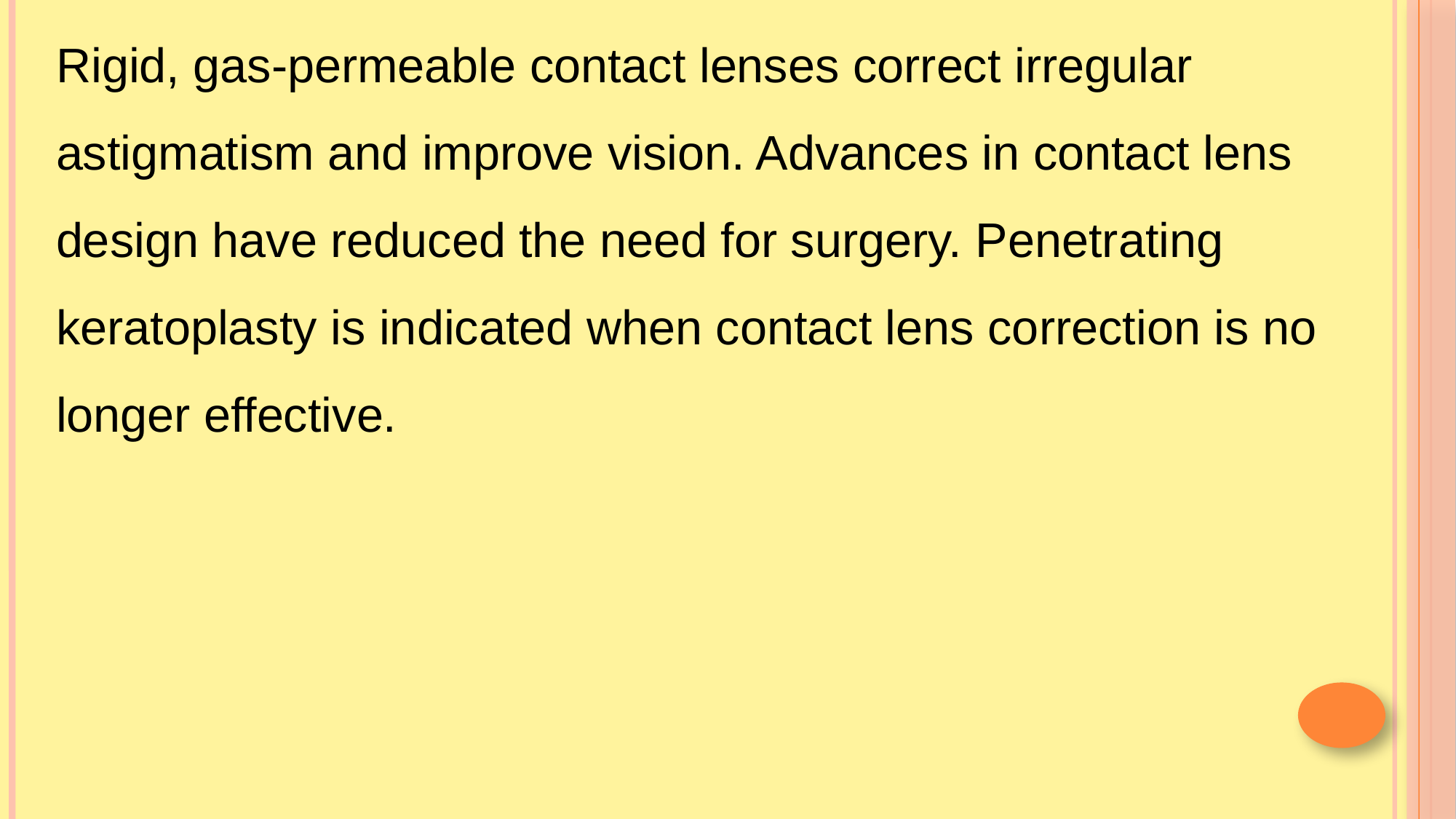

Rigid, gas-permeable contact lenses correct irregular astigmatism and improve vision. Advances in contact lens design have reduced the need for surgery. Penetrating keratoplasty is indicated when contact lens correction is no longer effective.